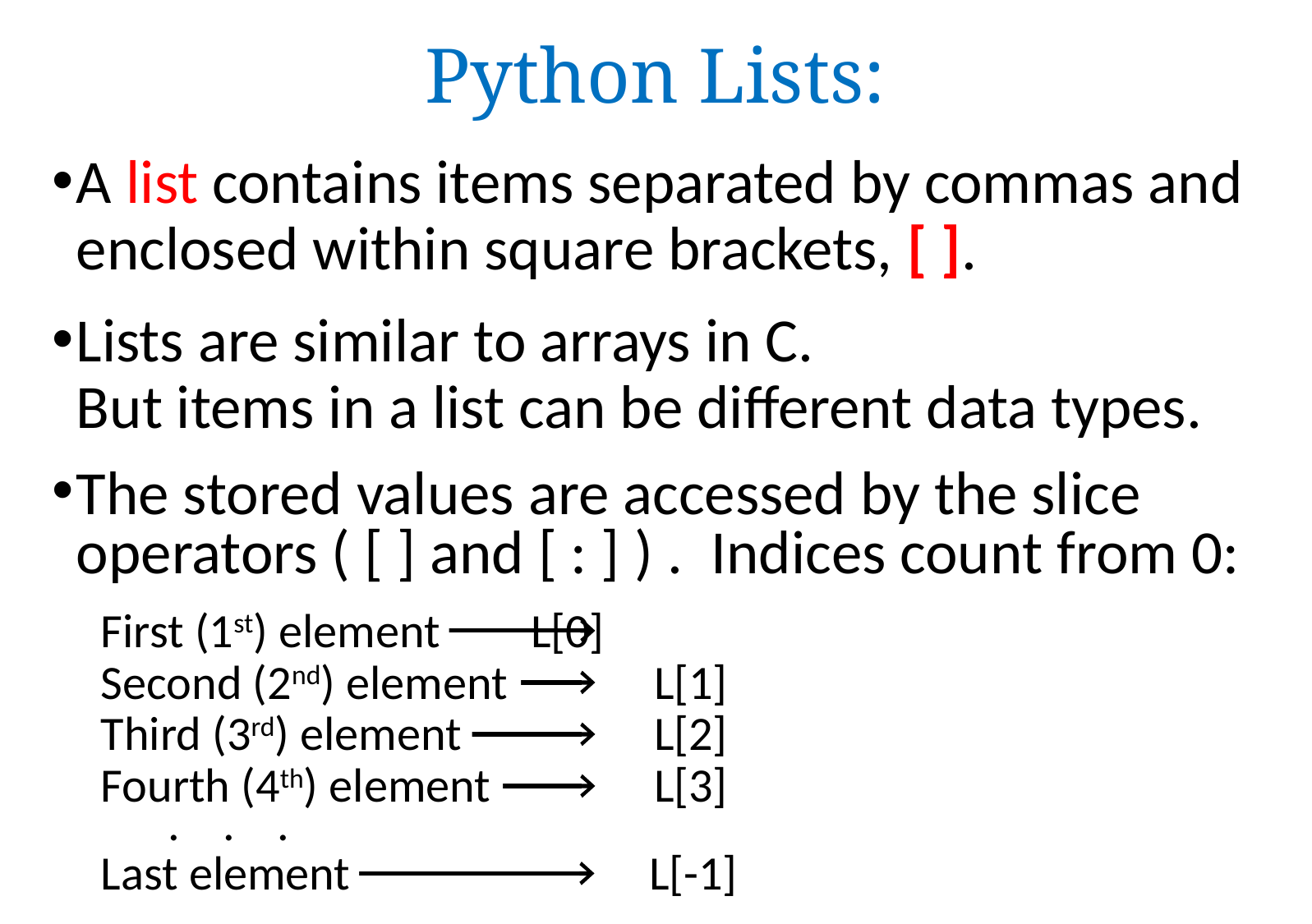

# Python Lists:
A list contains items separated by commas and enclosed within square brackets, [ ].
Lists are similar to arrays in C.
But items in a list can be different data types.
The stored values are accessed by the slice operators ( [ ] and [ : ] ) .  Indices count from 0:
First (1st) element 	      L[0]
Second (2nd) element 	      L[1]
Third (3rd) element 	      L[2]
Fourth (4th) element 	      L[3]
   ...
Last element 	          	      L[-1]